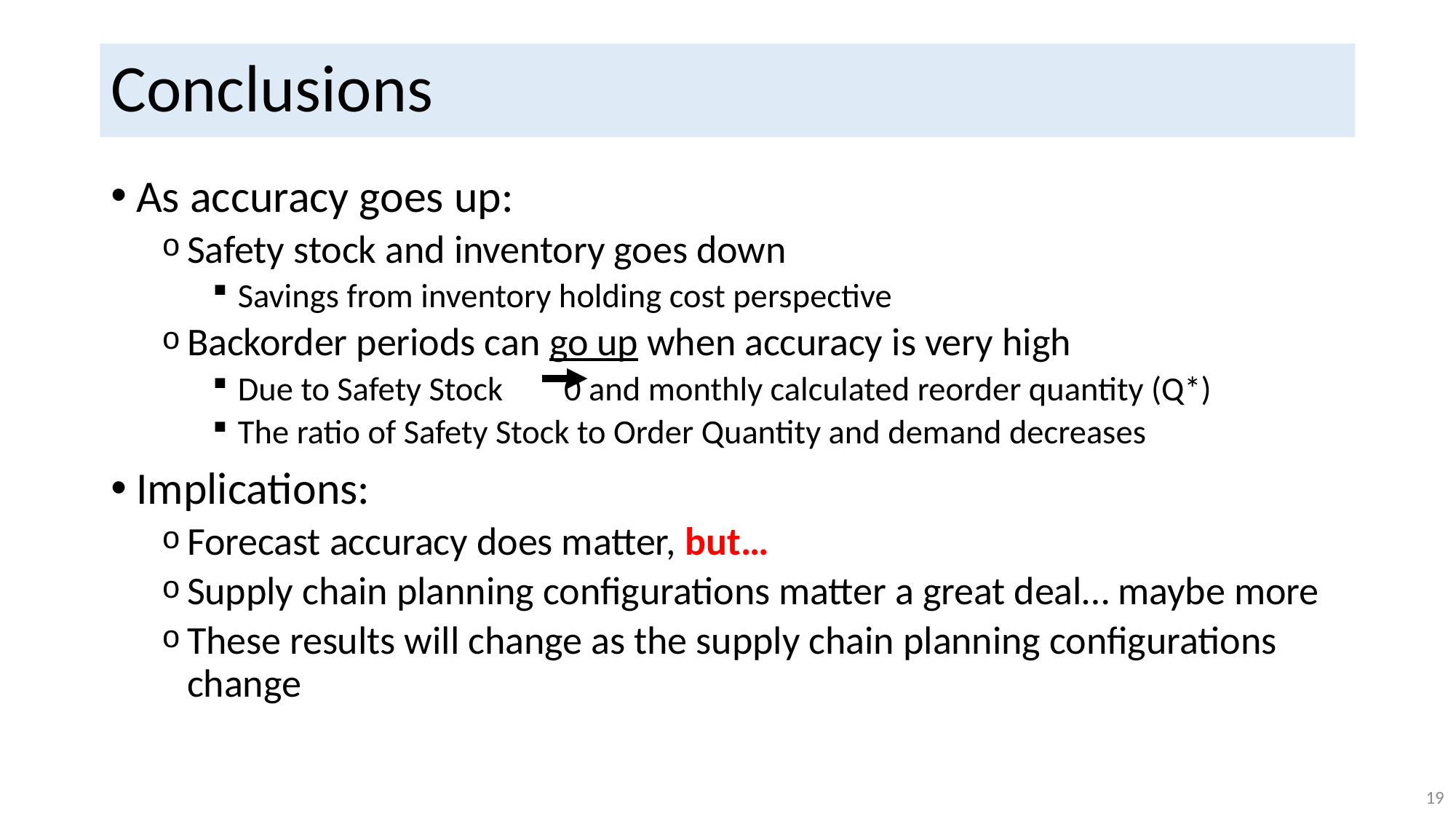

# Conclusions
As accuracy goes up:
Safety stock and inventory goes down
Savings from inventory holding cost perspective
Backorder periods can go up when accuracy is very high
Due to Safety Stock        0 and monthly calculated reorder quantity (Q*)
The ratio of Safety Stock to Order Quantity and demand decreases
Implications:
Forecast accuracy does matter, but…
Supply chain planning configurations matter a great deal… maybe more
These results will change as the supply chain planning configurations change

19